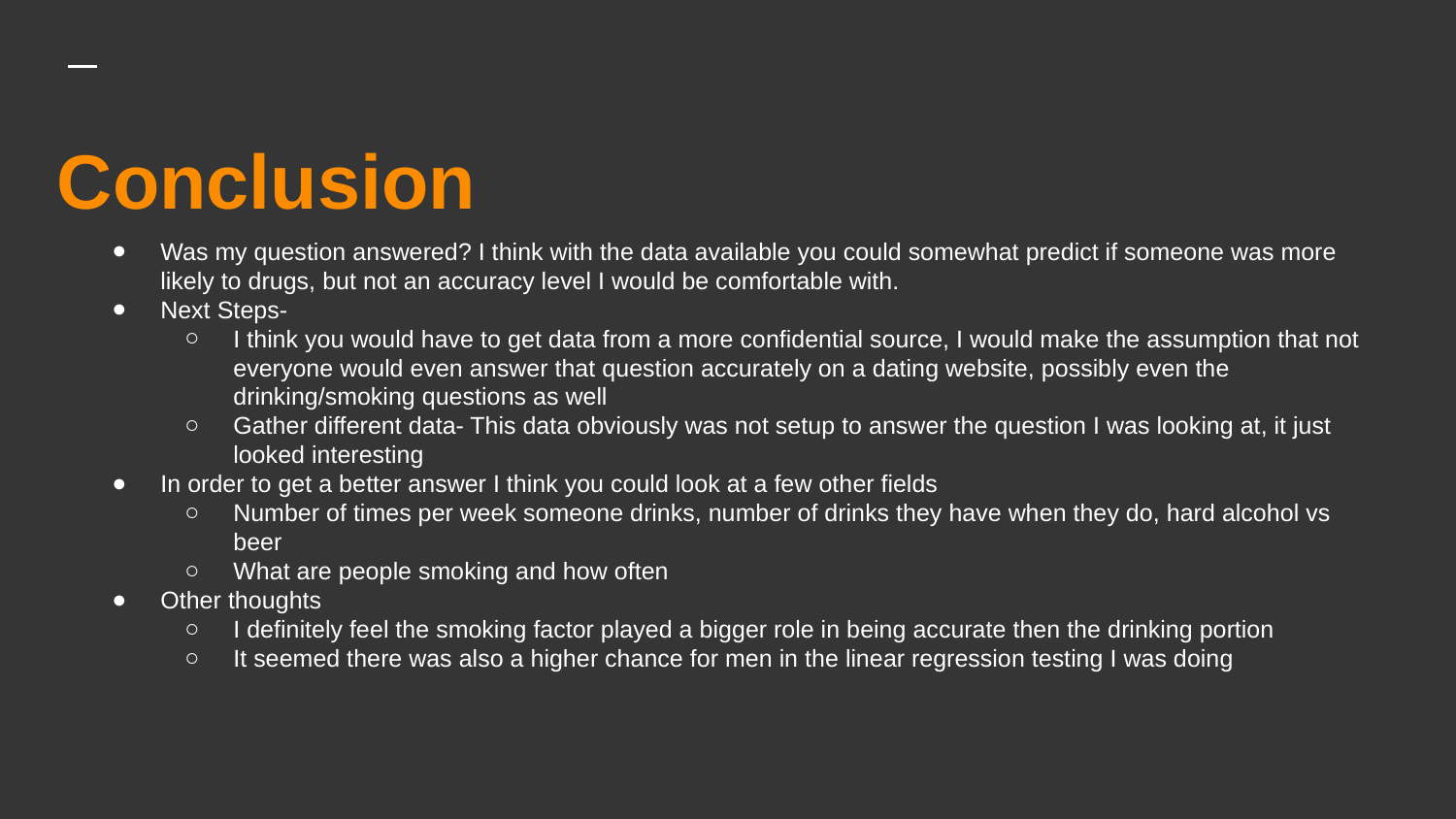

# Conclusion
Was my question answered? I think with the data available you could somewhat predict if someone was more likely to drugs, but not an accuracy level I would be comfortable with.
Next Steps-
I think you would have to get data from a more confidential source, I would make the assumption that not everyone would even answer that question accurately on a dating website, possibly even the drinking/smoking questions as well
Gather different data- This data obviously was not setup to answer the question I was looking at, it just looked interesting
In order to get a better answer I think you could look at a few other fields
Number of times per week someone drinks, number of drinks they have when they do, hard alcohol vs beer
What are people smoking and how often
Other thoughts
I definitely feel the smoking factor played a bigger role in being accurate then the drinking portion
It seemed there was also a higher chance for men in the linear regression testing I was doing